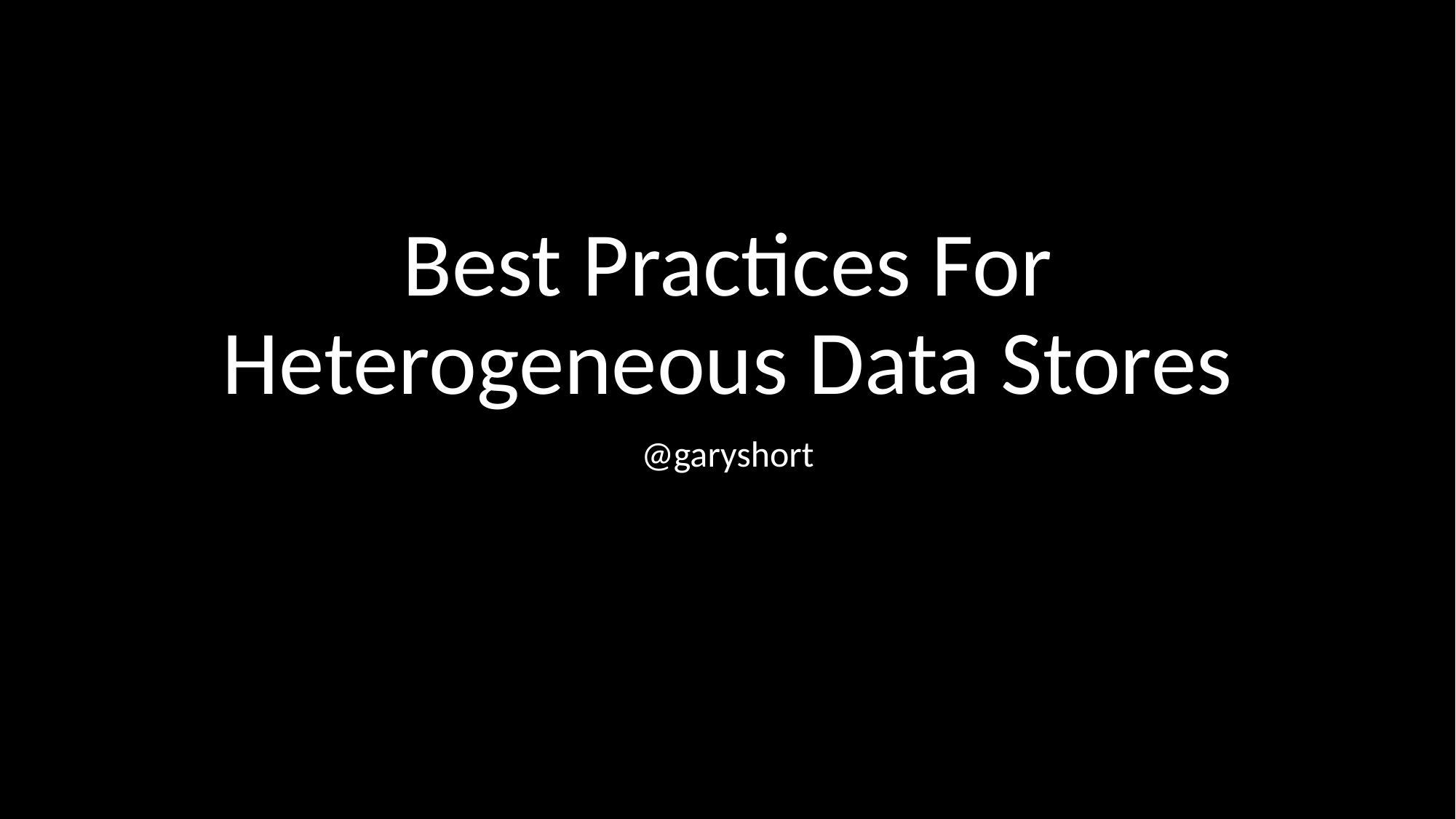

# Best Practices For Heterogeneous Data Stores
@garyshort